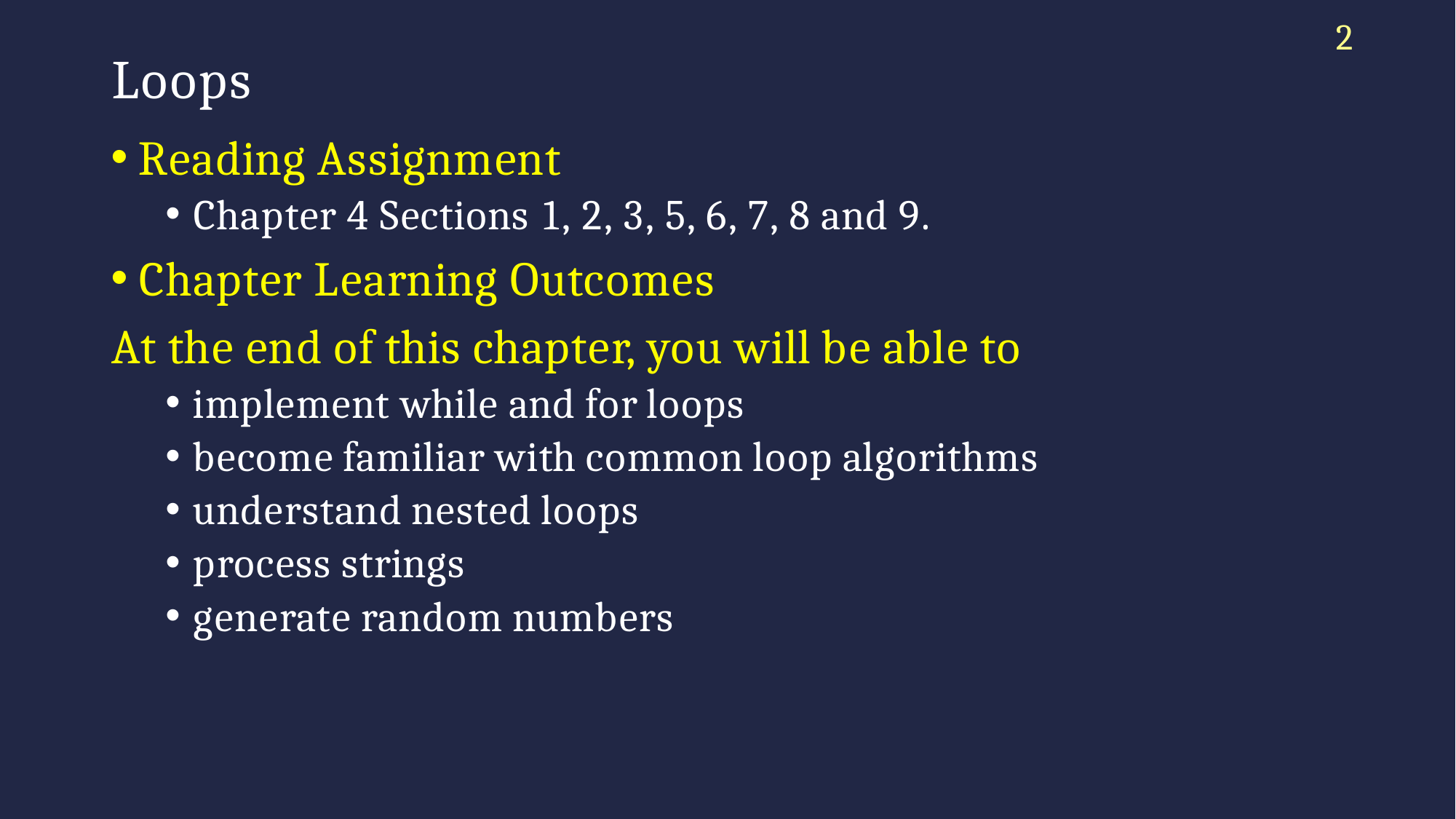

2
# Loops
Reading Assignment
Chapter 4 Sections 1, 2, 3, 5, 6, 7, 8 and 9.
Chapter Learning Outcomes
At the end of this chapter, you will be able to
implement while and for loops
become familiar with common loop algorithms
understand nested loops
process strings
generate random numbers